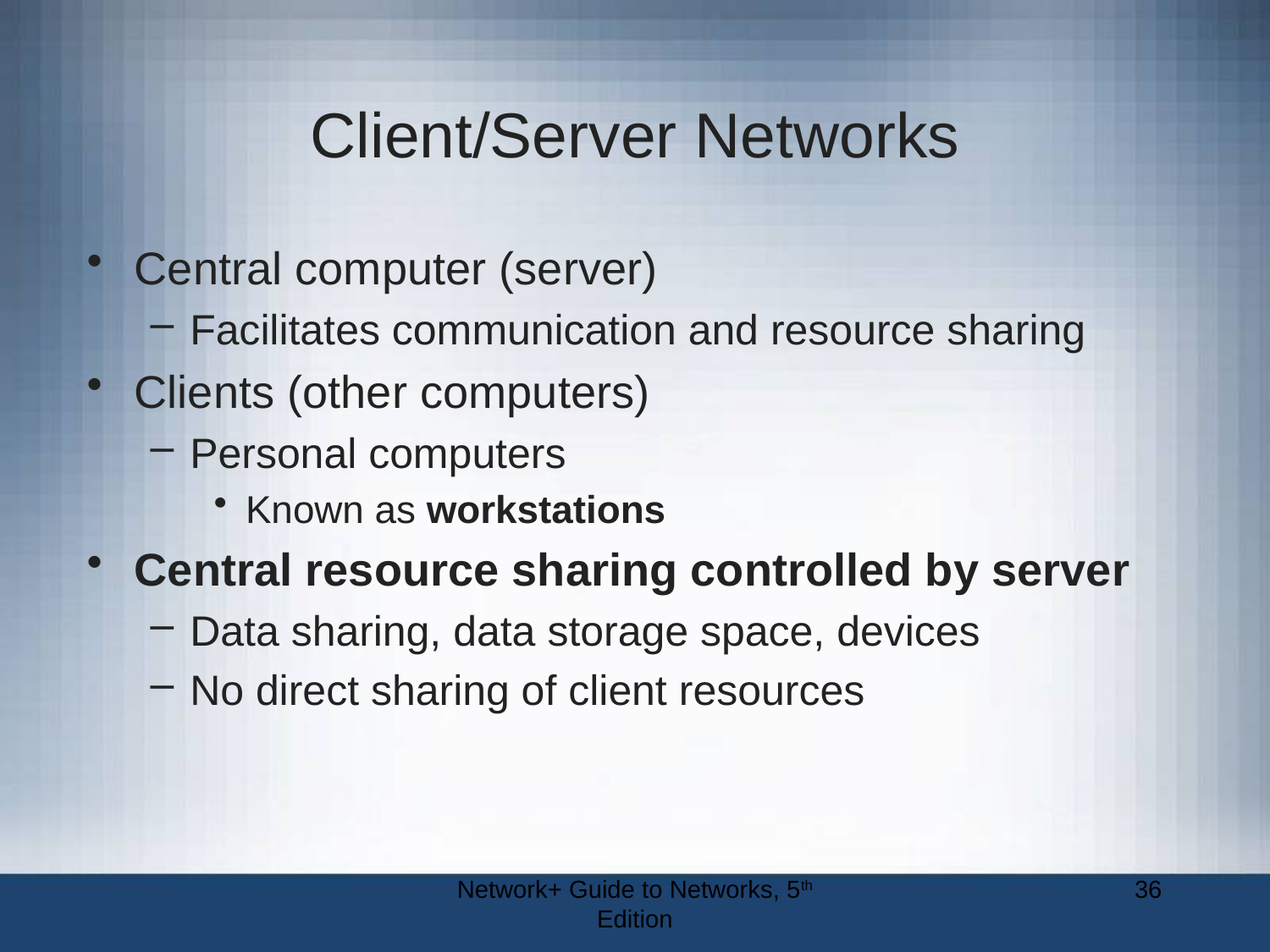

# Client/Server Networks
Central computer (server)
Facilitates communication and resource sharing
Clients (other computers)
Personal computers
Known as workstations
Central resource sharing controlled by server
Data sharing, data storage space, devices
No direct sharing of client resources

Network+ Guide to Networks, 5th Edition
36